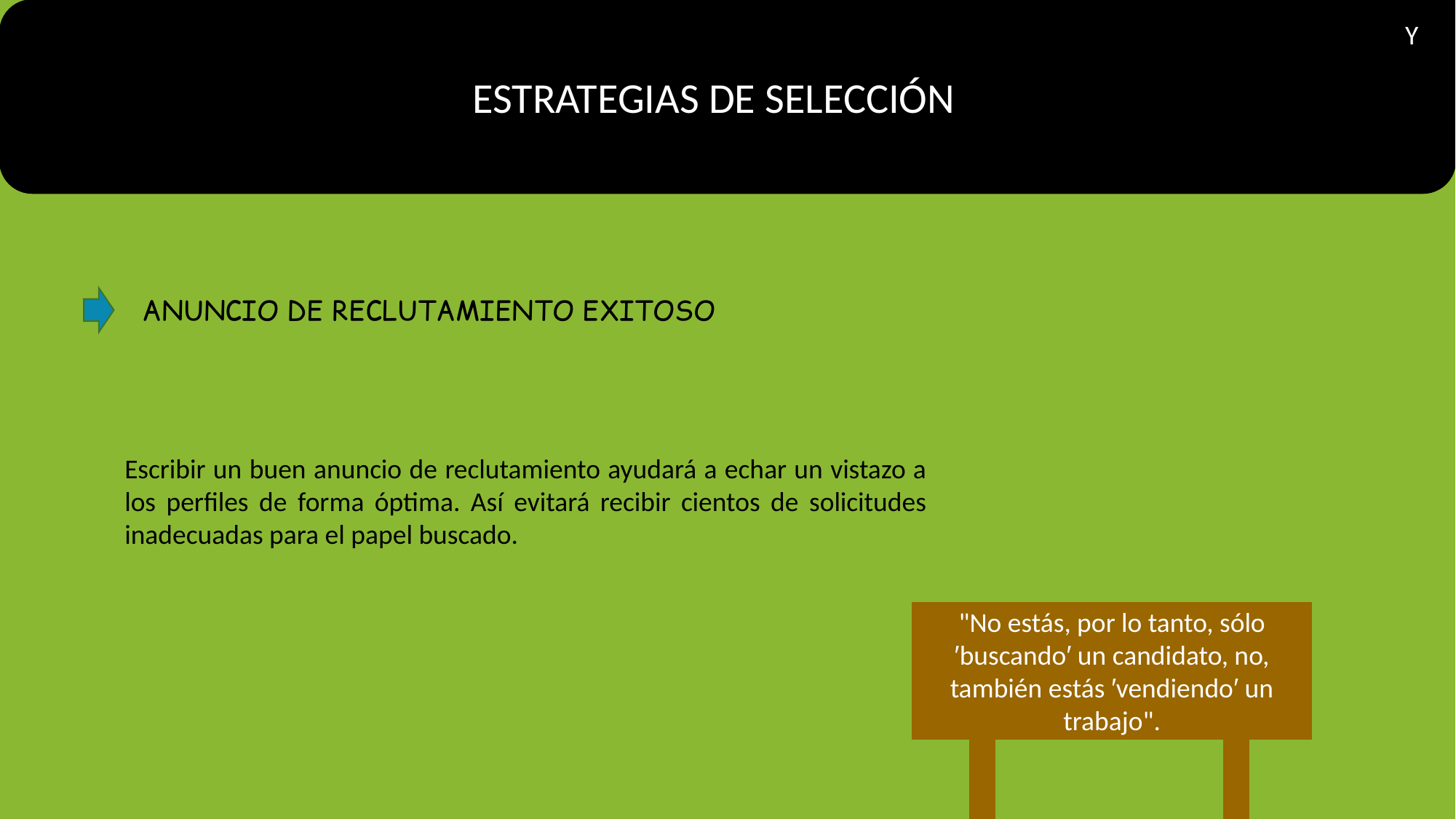

Y
ESTRATEGIAS DE SELECCIÓN

ANUNCIO DE RECLUTAMIENTO EXITOSO
Escribir un buen anuncio de reclutamiento ayudará a echar un vistazo a los perfiles de forma óptima. Así evitará recibir cientos de solicitudes inadecuadas para el papel buscado.
"No estás, por lo tanto, sólo ′buscando′ un candidato, no, también estás ′vendiendo′ un trabajo".